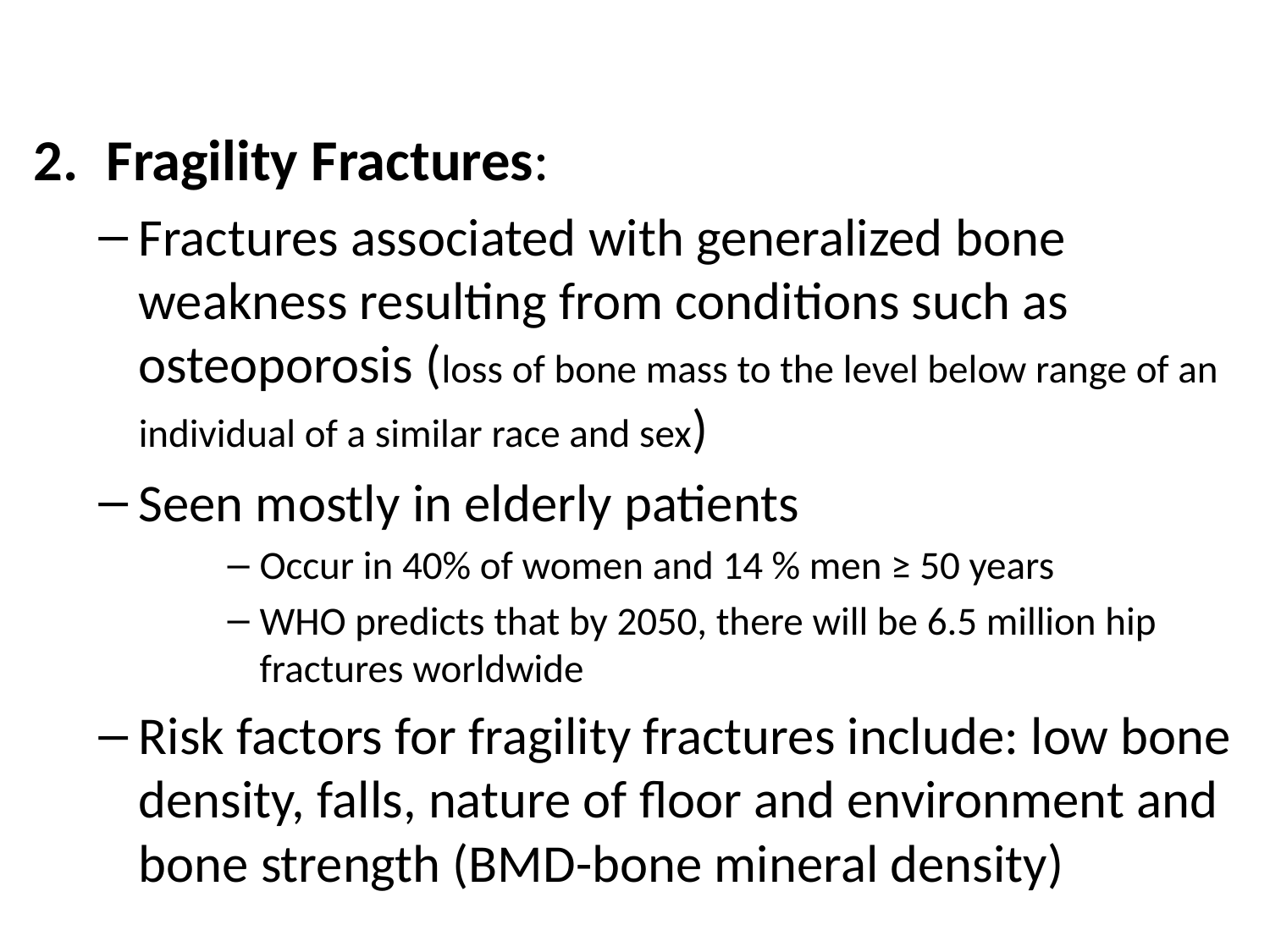

Fragility Fractures:
Fractures associated with generalized bone weakness resulting from conditions such as osteoporosis (loss of bone mass to the level below range of an individual of a similar race and sex)
Seen mostly in elderly patients
Occur in 40% of women and 14 % men ≥ 50 years
WHO predicts that by 2050, there will be 6.5 million hip fractures worldwide
Risk factors for fragility fractures include: low bone density, falls, nature of floor and environment and bone strength (BMD-bone mineral density)